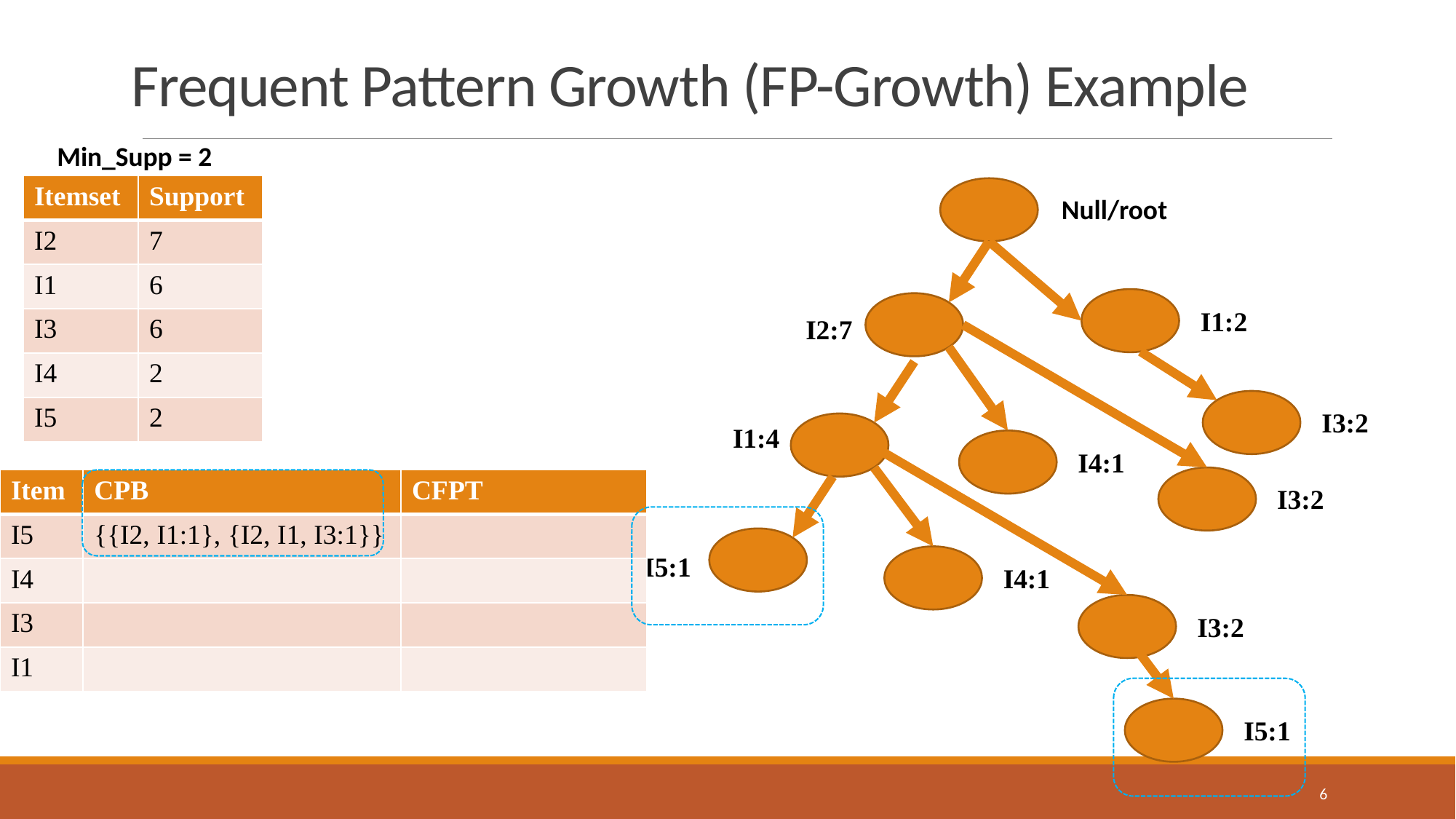

# Frequent Pattern Growth (FP-Growth) Example
Min_Supp = 2
| Itemset | Support |
| --- | --- |
| I2 | 7 |
| I1 | 6 |
| I3 | 6 |
| I4 | 2 |
| I5 | 2 |

Null/root

I2:7

I1:2

I3:2

I3:2

I4:1

I1:4

I3:2

I4:1
| Item | CPB | CFPT |
| --- | --- | --- |
| I5 | {{I2, I1:1}, {I2, I1, I3:1}} |  |
| I4 |  |  |
| I3 |  |  |
| I1 |  |  |

I5:1

I5:1

6